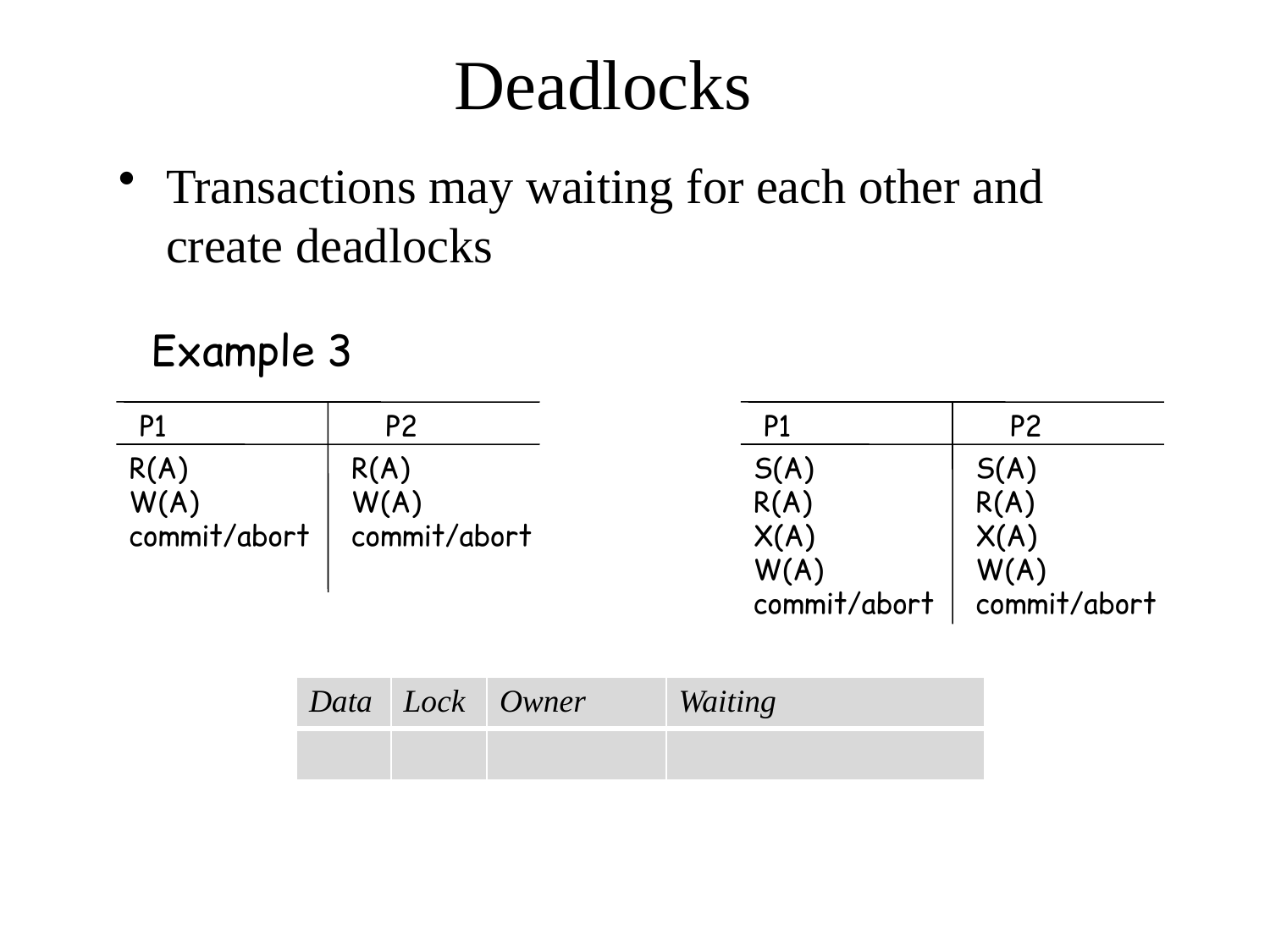

Deadlocks
Transactions may waiting for each other and create deadlocks
Example 3

P1                          P2

P1                          P2

R(A)
W(A)
commit/abort
R(A)
W(A)
commit/abort

S(A)
R(A)
X(A)
W(A)
commit/abort
S(A)
R(A)
X(A)
W(A)
commit/abort
| Data | Lock | Owner | Waiting |
| --- | --- | --- | --- |
|  |  |  |  |